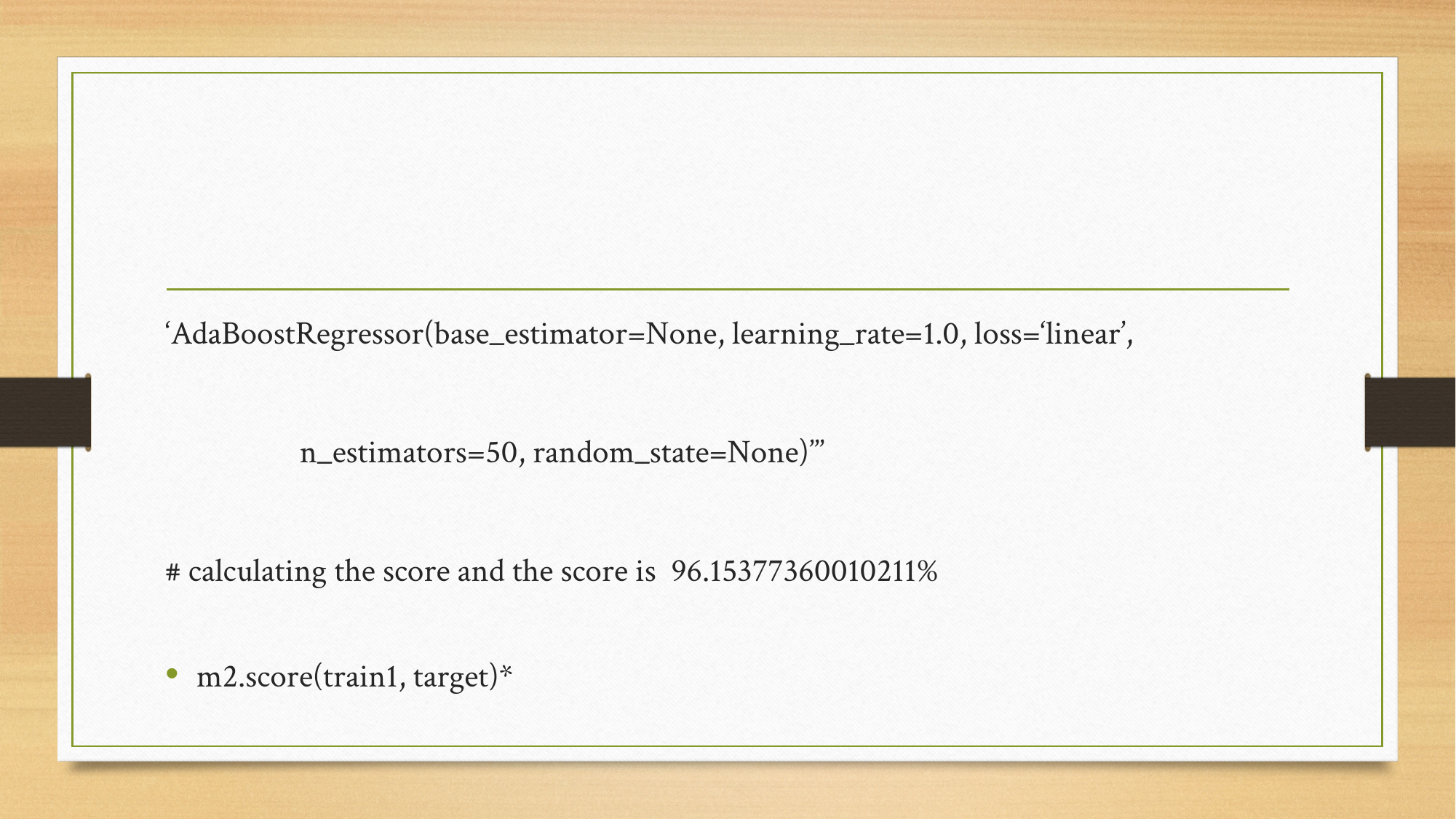

#
‘AdaBoostRegressor(base_estimator=None, learning_rate=1.0, loss=‘linear’,

                  n_estimators=50, random_state=None)’’’

# calculating the score and the score is  96.15377360010211%

m2.score(train1, target)*